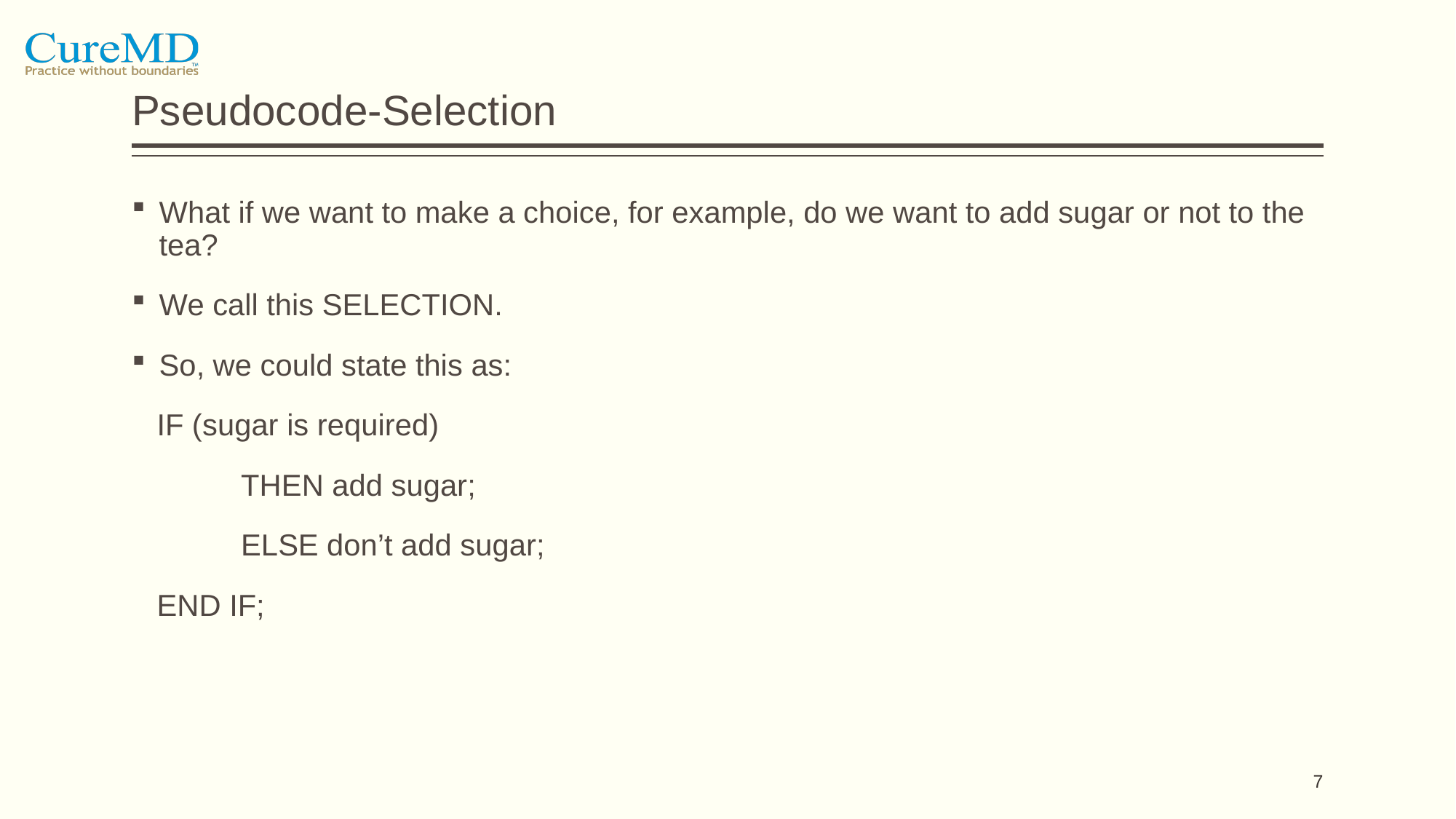

# Pseudocode-Selection
What if we want to make a choice, for example, do we want to add sugar or not to the tea?
We call this SELECTION.
So, we could state this as:
   IF (sugar is required)
	THEN add sugar;
	ELSE don’t add sugar;
   END IF;

7